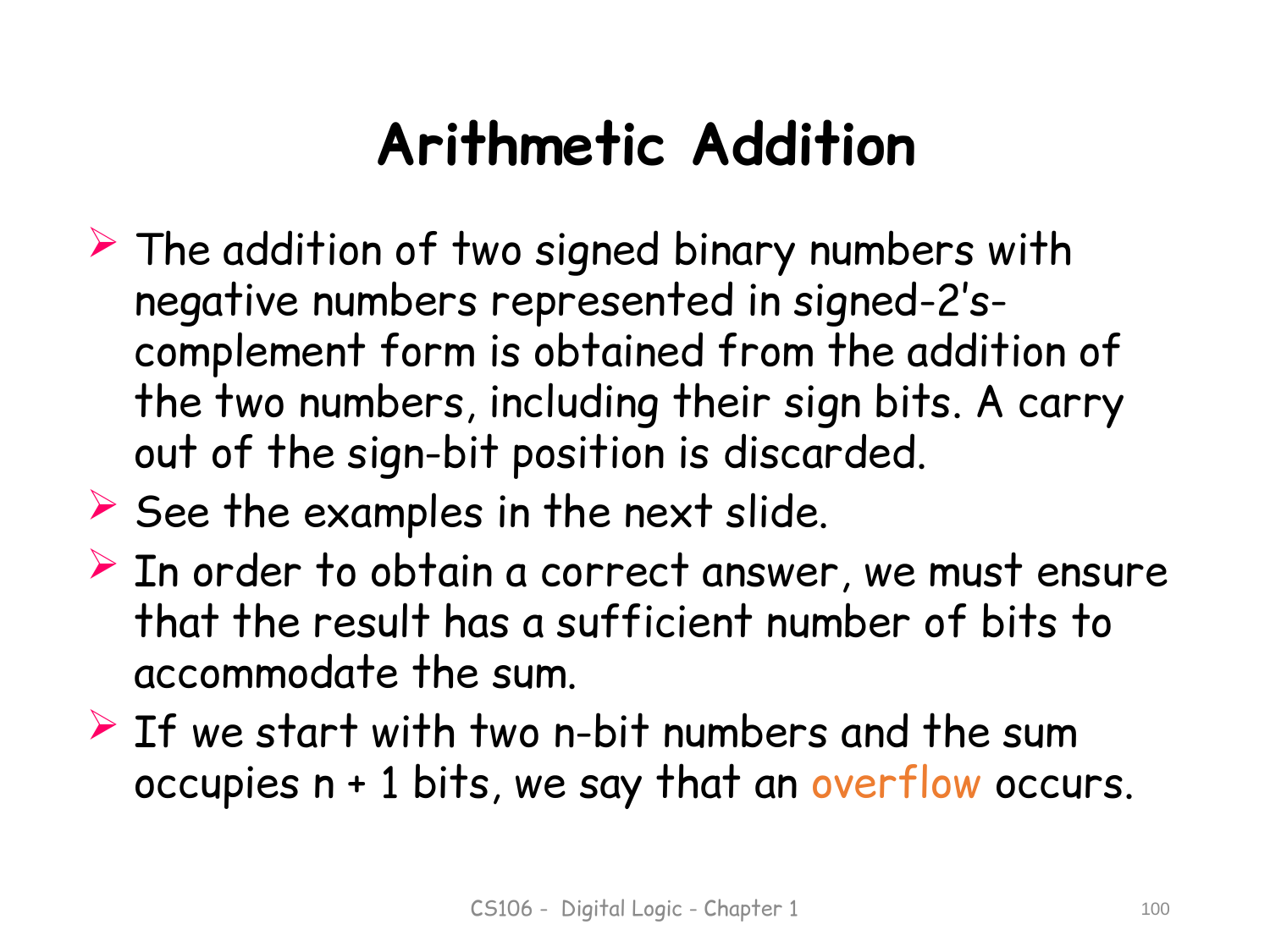

Arithmetic Addition
The addition of two signed binary numbers with negative numbers represented in signed-2’s-complement form is obtained from the addition of the two numbers, including their sign bits. A carry out of the sign-bit position is discarded.
See the examples in the next slide.
In order to obtain a correct answer, we must ensure that the result has a sufficient number of bits to accommodate the sum.
If we start with two n-bit numbers and the sum occupies n + 1 bits, we say that an overflow occurs.
CS106 -  Digital Logic - Chapter 1
100